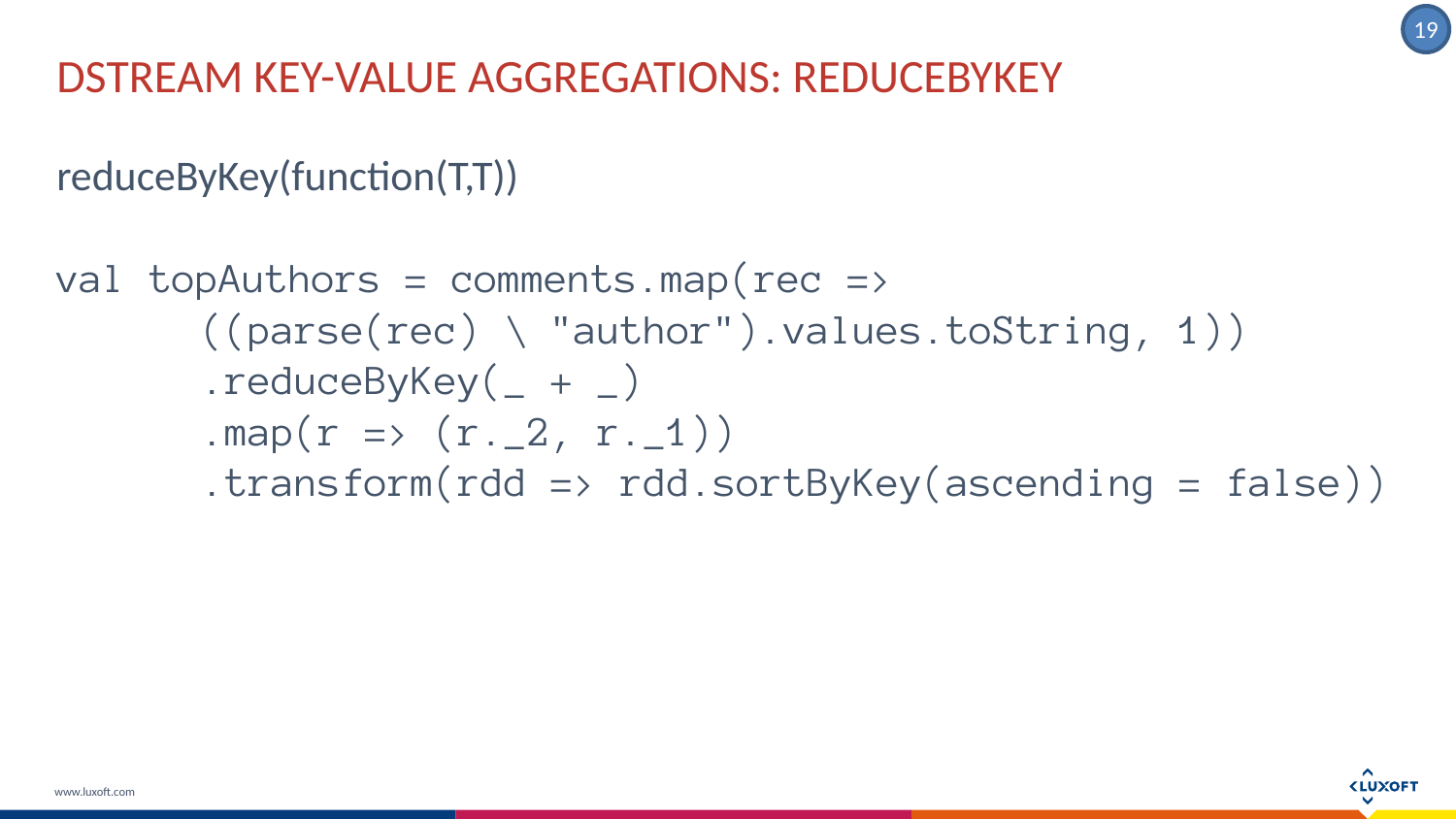

DSTREAM KEY-VALUE AGGREGATIONS: reducebykey
reduceByKey(function(T,T))

val topAuthors = comments.map(rec =>
	((parse(rec) \ "author").values.toString, 1))
	.reduceByKey(_ + _)
	.map(r => (r._2, r._1))
	.transform(rdd => rdd.sortByKey(ascending = false))